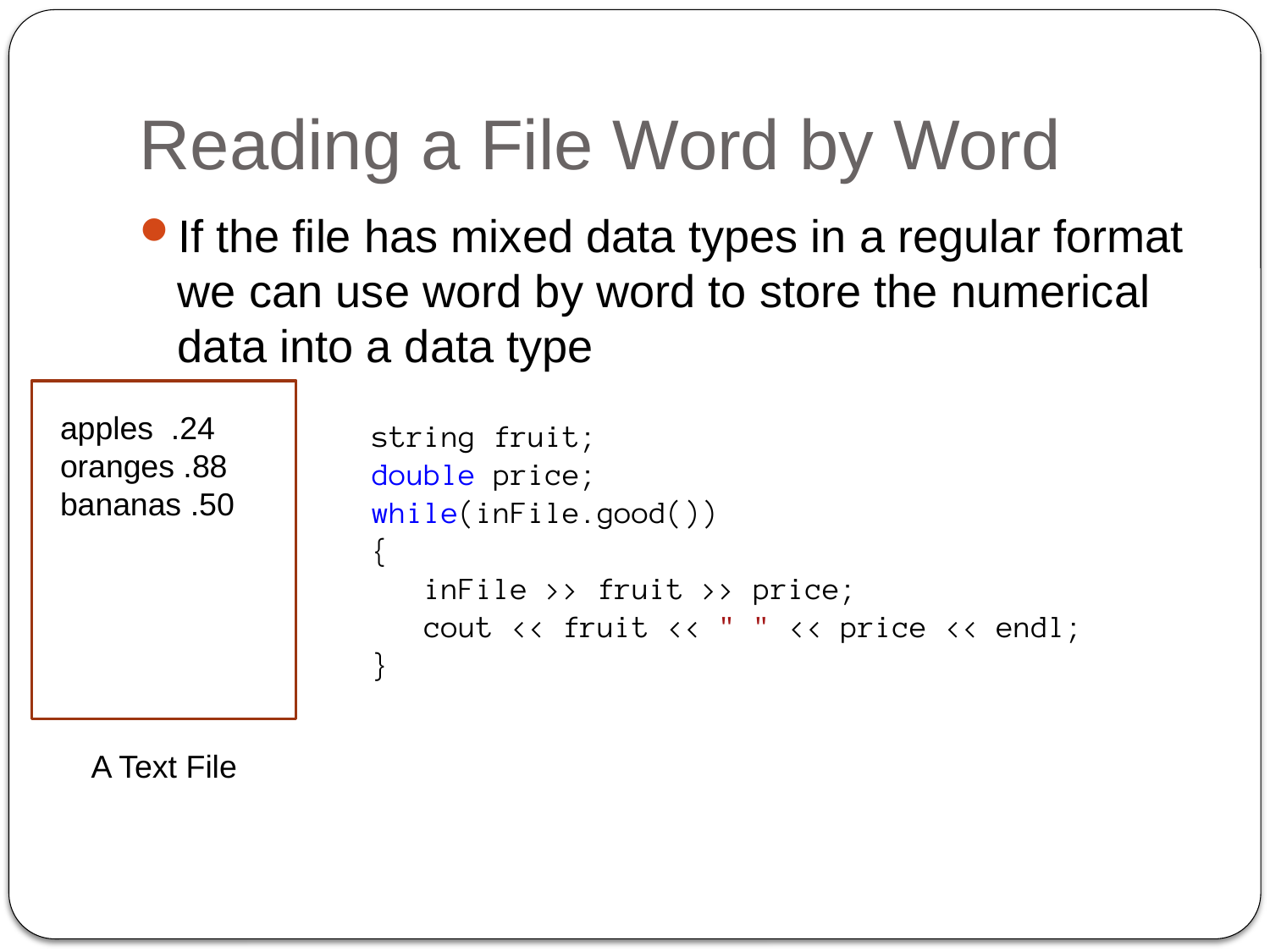

# Reading a File Word by Word
If the file has mixed data types in a regular format we can use word by word to store the numerical data into a data type

apples  .24
oranges .88
bananas .50
string fruit;
double price;
while(inFile.good())
{
   inFile >> fruit >> price;
   cout << fruit << " " << price << endl;
}
A Text File